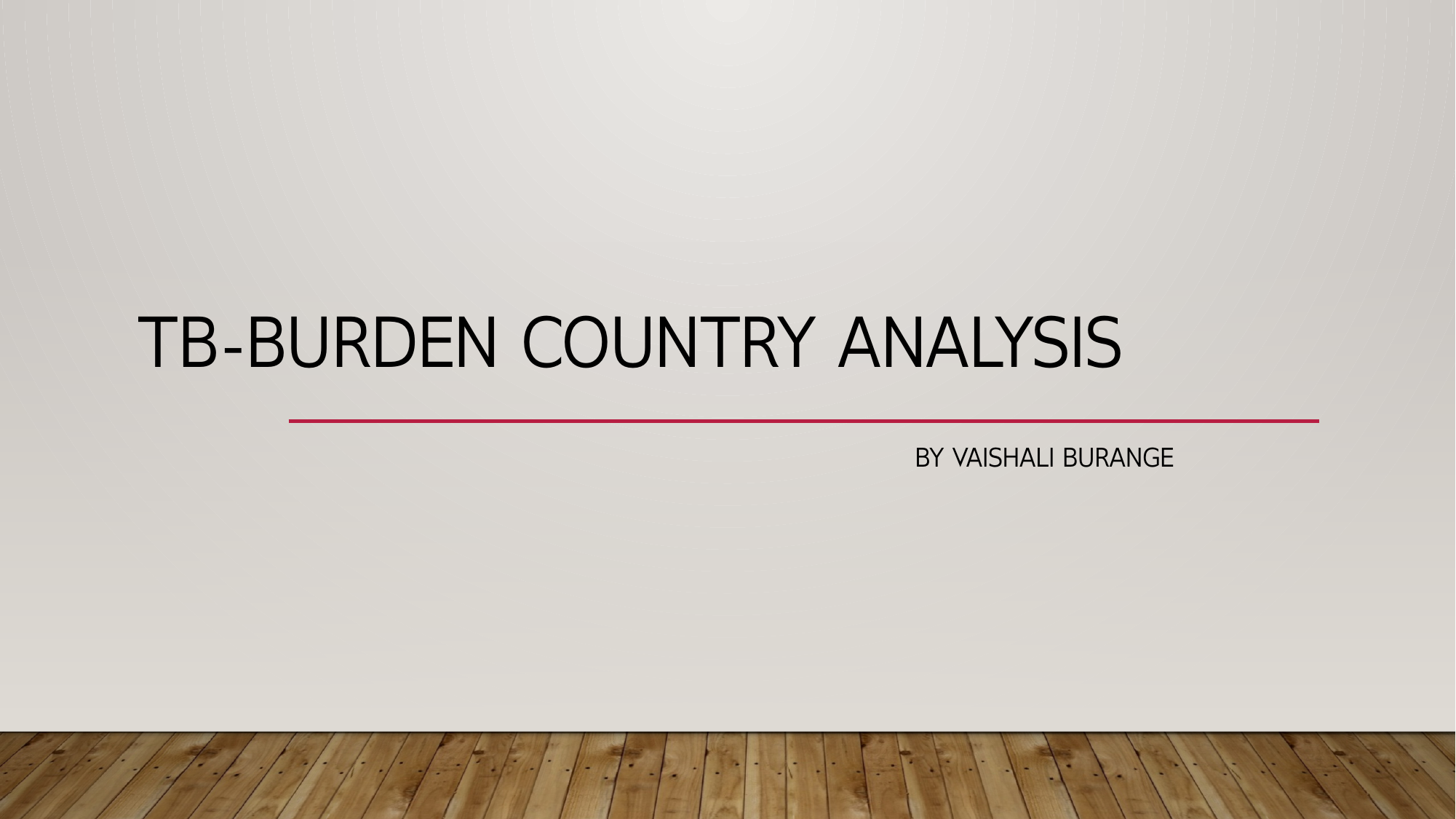

# TB-Burden country Analysis
By Vaishali Burange